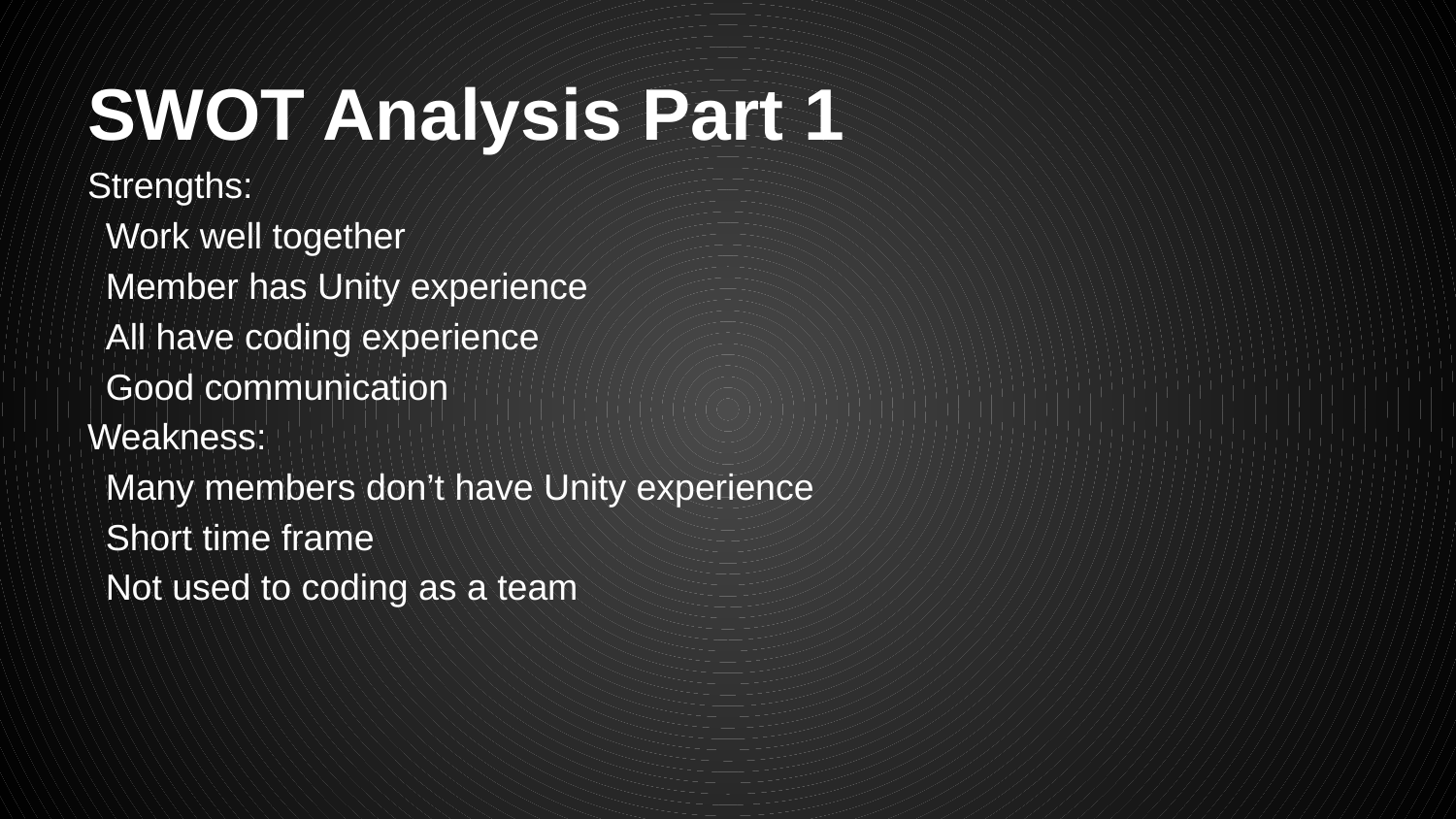

# SWOT Analysis Part 1
Strengths:
Work well together
Member has Unity experience
All have coding experience
Good communication
Weakness:
Many members don’t have Unity experience
Short time frame
Not used to coding as a team